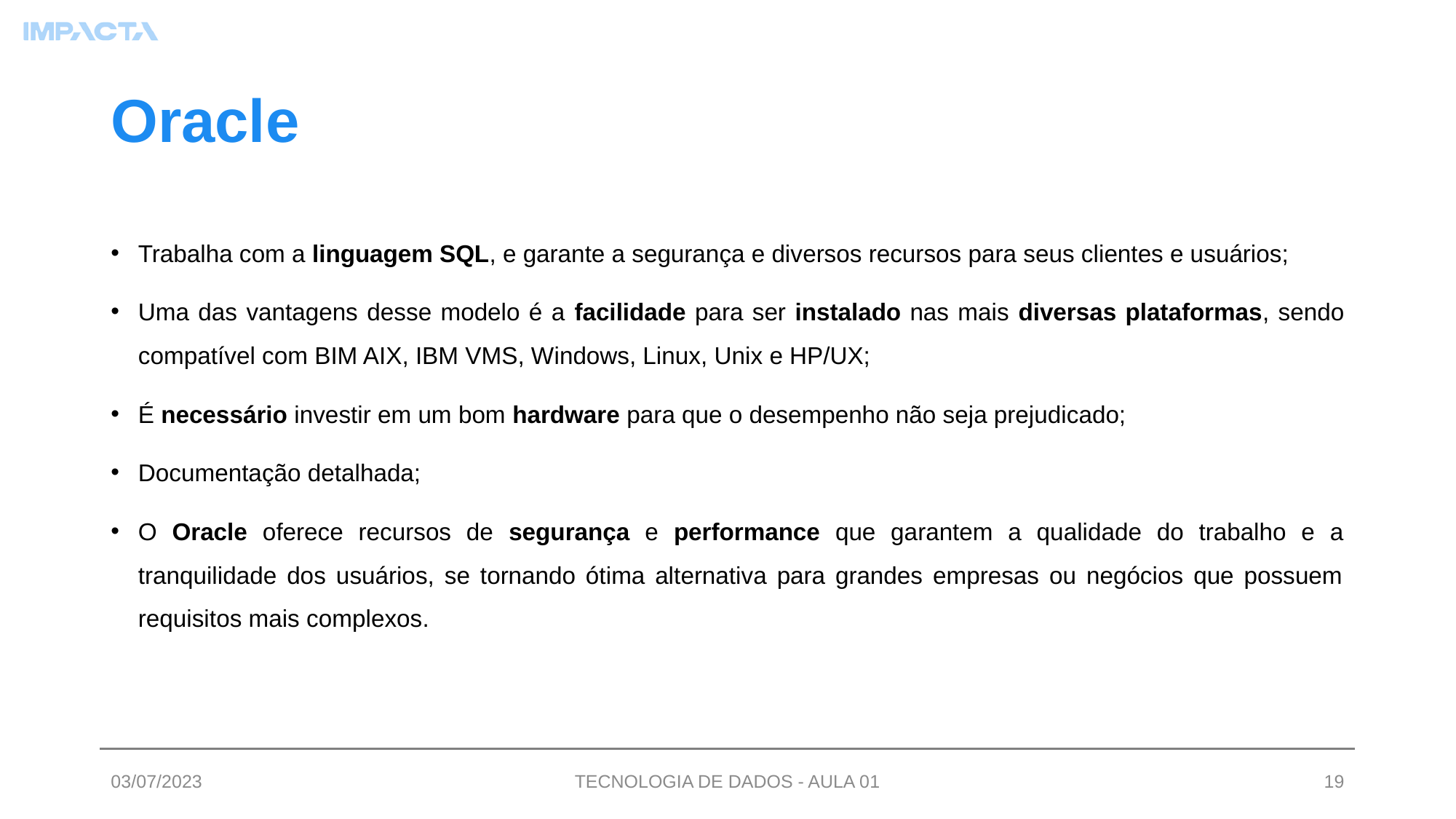

# Oracle
Trabalha com a linguagem SQL, e garante a segurança e diversos recursos para seus clientes e usuários;
Uma das vantagens desse modelo é a facilidade para ser instalado nas mais diversas plataformas, sendo compatível com BIM AIX, IBM VMS, Windows, Linux, Unix e HP/UX;
É necessário investir em um bom hardware para que o desempenho não seja prejudicado;
Documentação detalhada;
O Oracle oferece recursos de segurança e performance que garantem a qualidade do trabalho e a tranquilidade dos usuários, se tornando ótima alternativa para grandes empresas ou negócios que possuem requisitos mais complexos.
03/07/2023
TECNOLOGIA DE DADOS - AULA 01
19